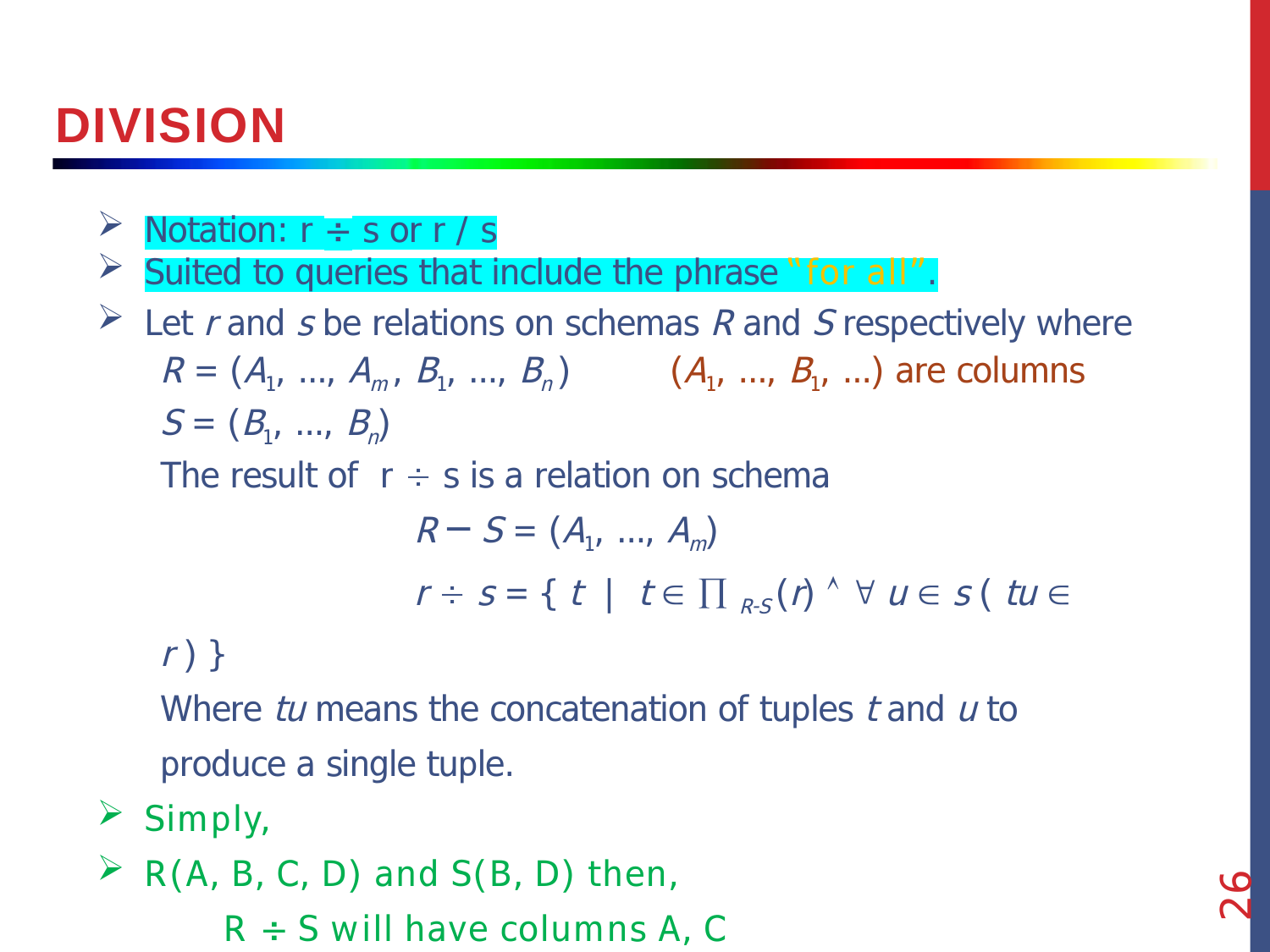

division
Notation: r ÷ s or r / s
Suited to queries that include the phrase “for all”.
Let r and s be relations on schemas R and S respectively where
R = (A1, …, Am , B1, …, Bn )         (A1, …, B1, …) are columns
S = (B1, …, Bn)
The result of  r ÷ s is a relation on schema
		R – S = (A1, …, Am)
		r ÷ s = { t  |  t ∈ ∏ R-S (r) ∧ ∀ u ∈ s ( tu ∈ r ) }
Where tu means the concatenation of tuples t and u to produce a single tuple.
Simply,
R(A, B, C, D) and S(B, D) then,
	R ÷ S will have columns A, C
26